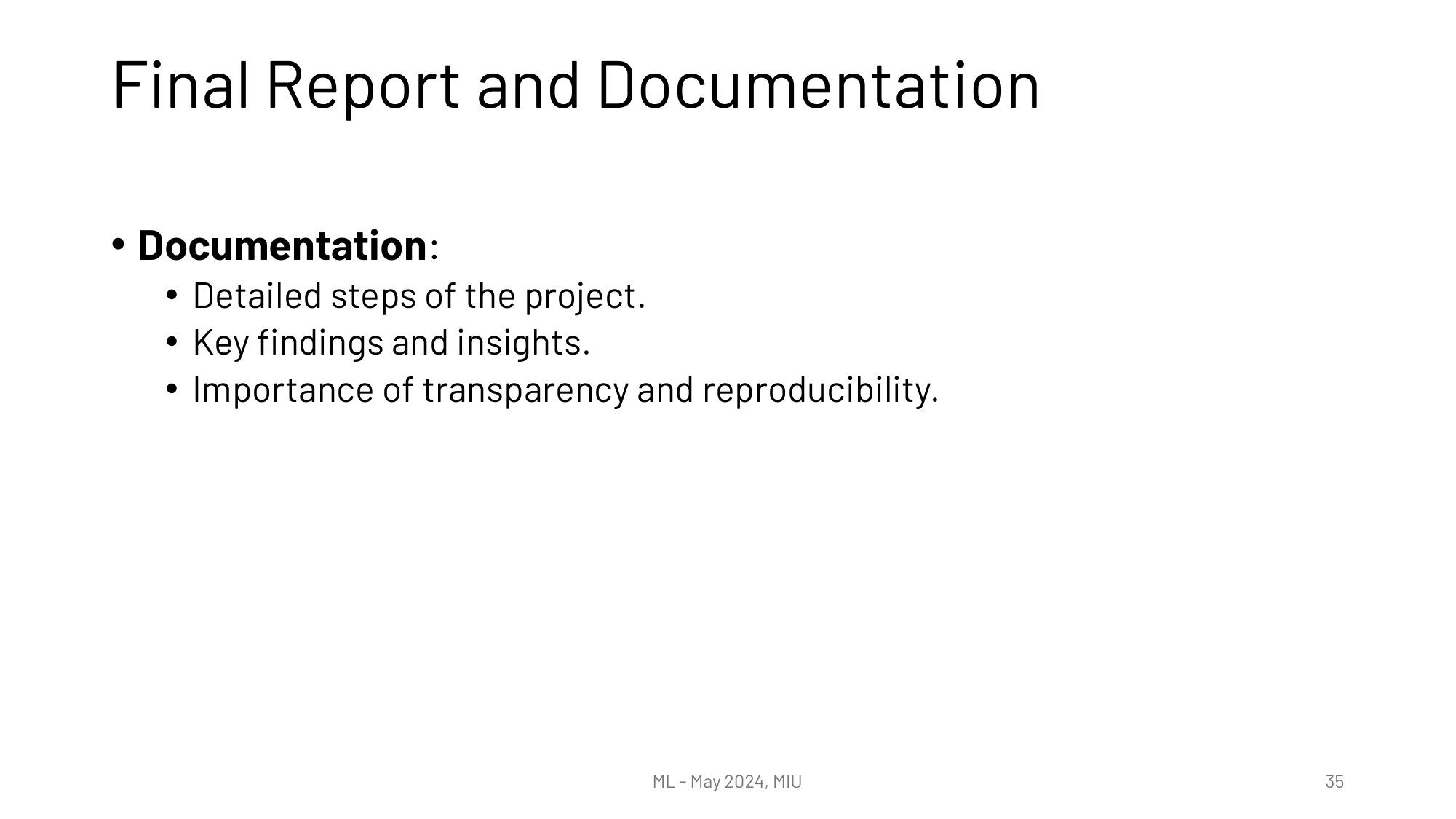

# Final Report and Documentation

Documentation:
Detailed steps of the project.
Key findings and insights.
Importance of transparency and reproducibility.

ML - May 2024, MIU
35